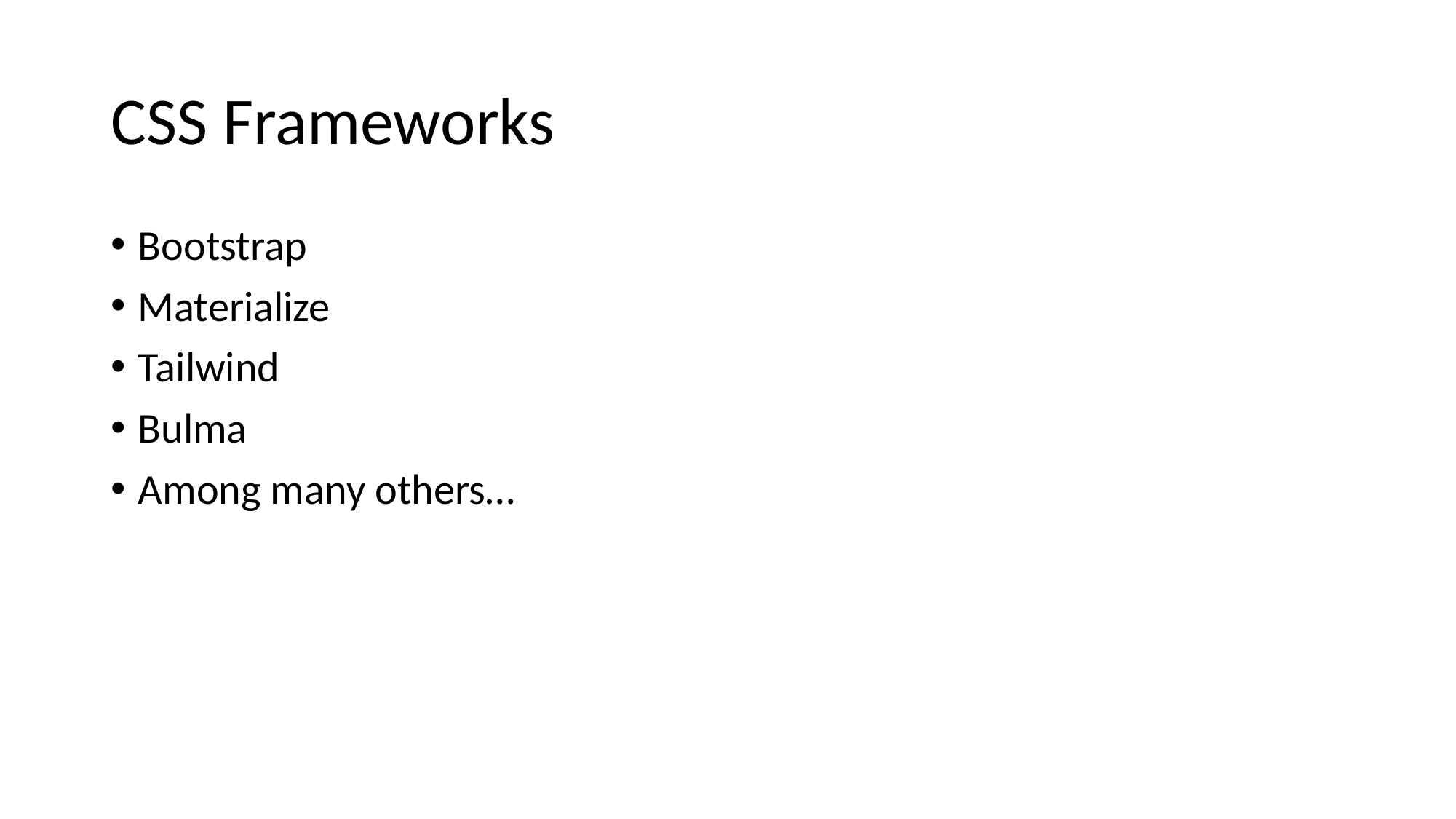

# CSS Frameworks
Bootstrap
Materialize
Tailwind
Bulma
Among many others…